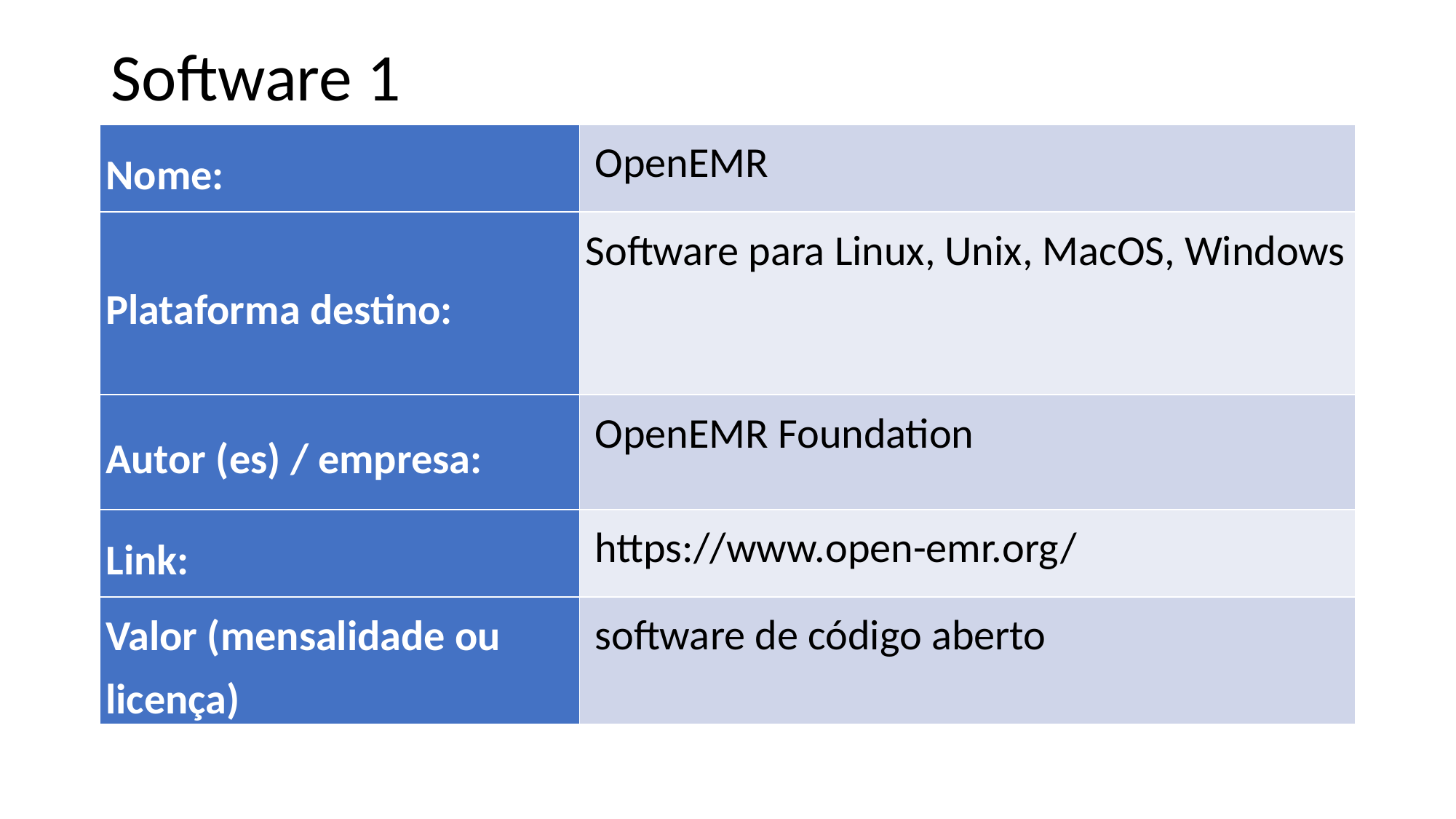

# Software 1
| Nome: | OpenEMR |
| --- | --- |
| Plataforma destino: | Software para Linux, Unix, MacOS, Windows |
| Autor (es) / empresa: | OpenEMR Foundation |
| Link: | https://www.open-emr.org/ |
| Valor (mensalidade ou licença) | software de código aberto |